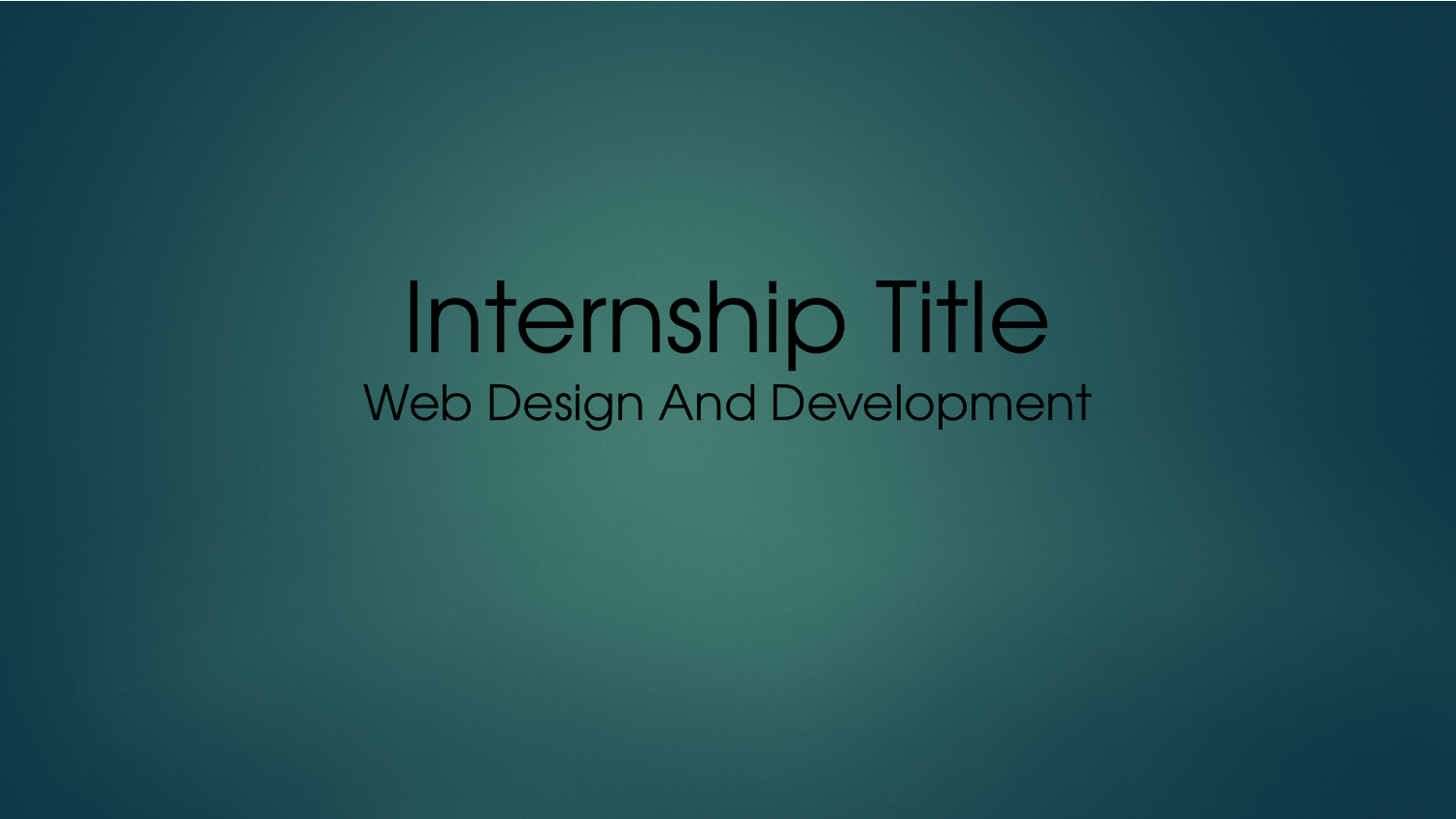

# Internship Title Web Design And Development